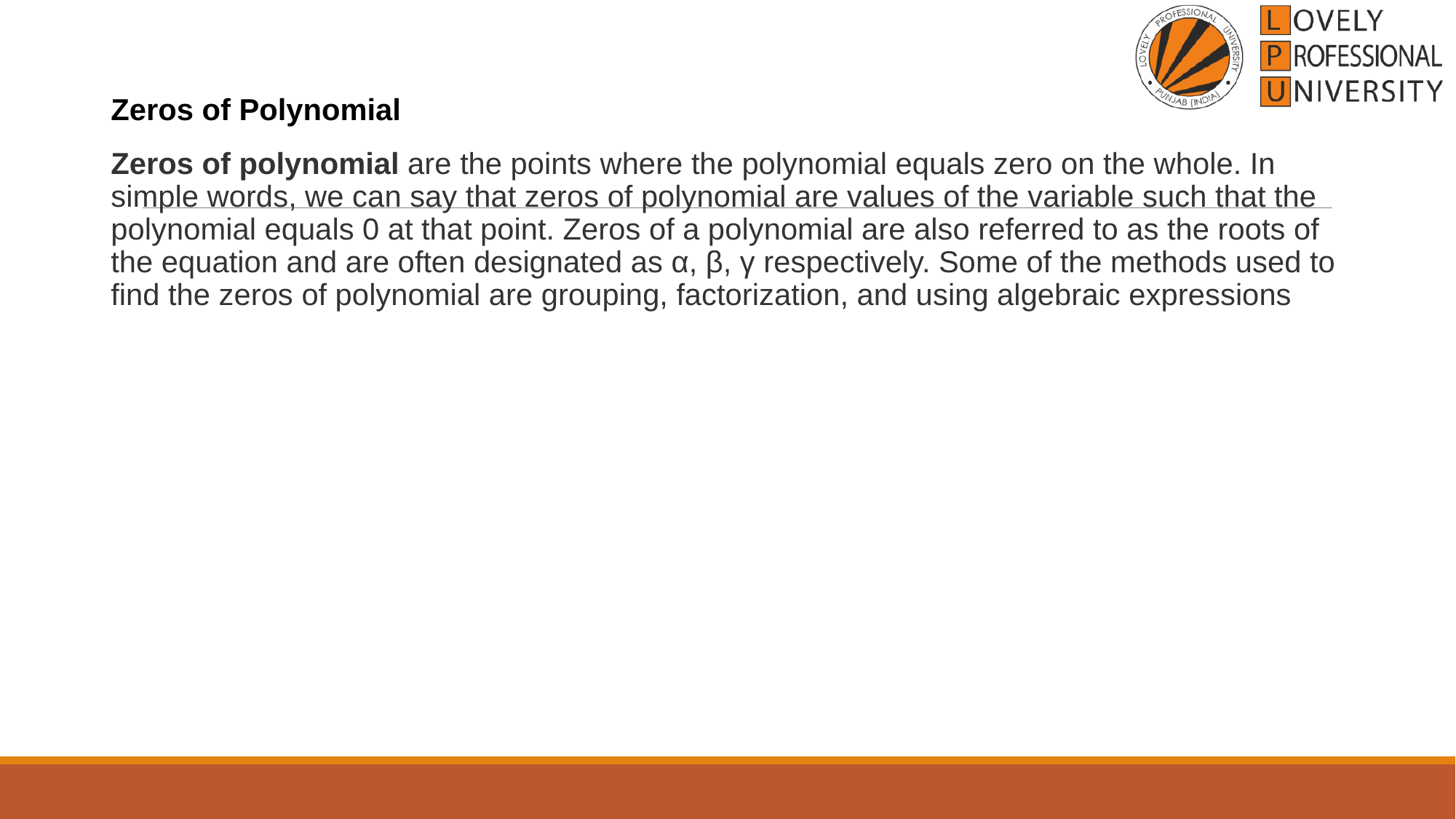

Zeros of Polynomial
Zeros of polynomial are the points where the polynomial equals zero on the whole. In simple words, we can say that zeros of polynomial are values of the variable such that the polynomial equals 0 at that point. Zeros of a polynomial are also referred to as the roots of the equation and are often designated as α, β, γ respectively. Some of the methods used to find the zeros of polynomial are grouping, factorization, and using algebraic expressions